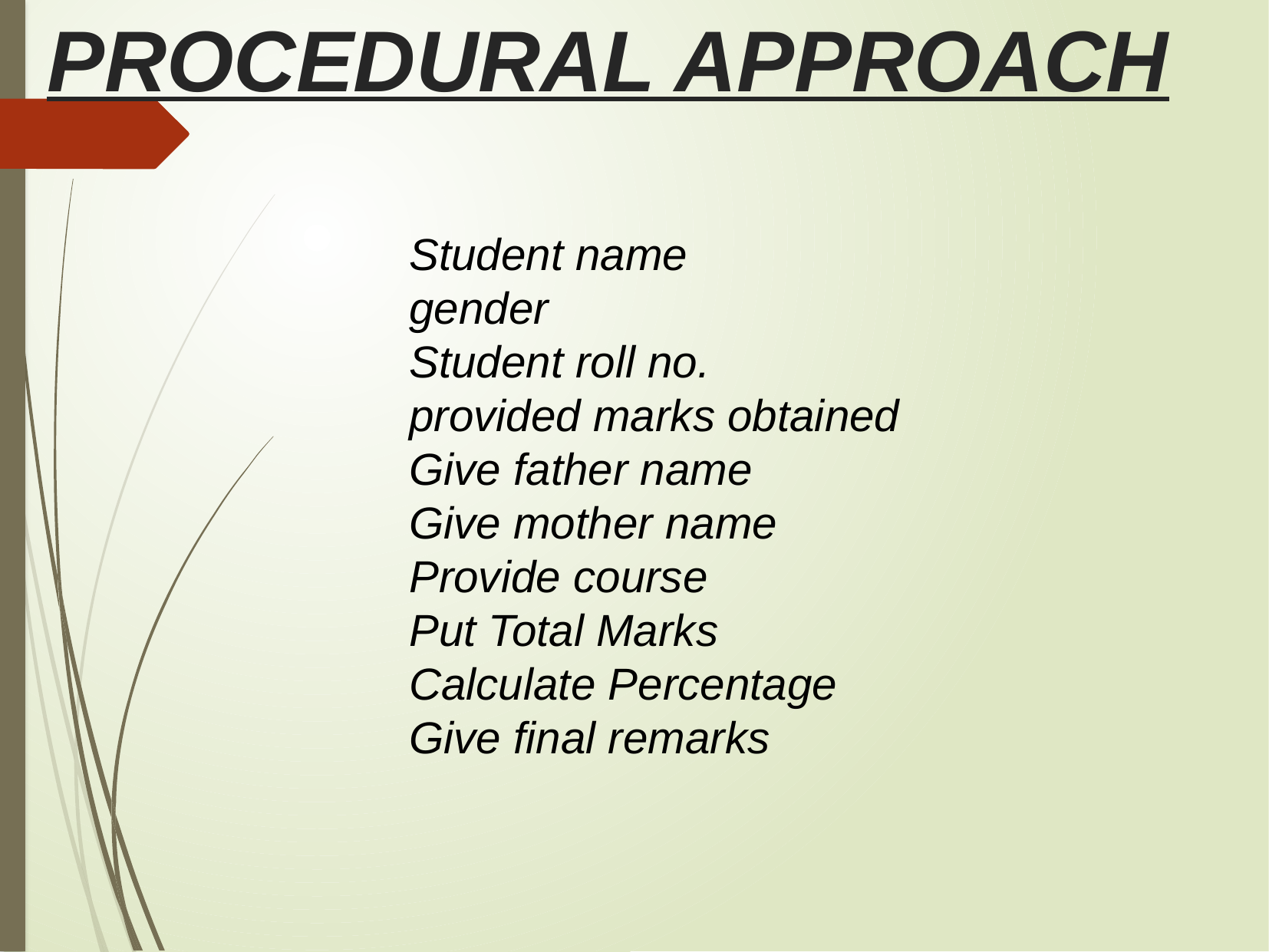

PROCEDURAL APPROACH
Student name
gender
Student roll no.
provided marks obtained
Give father name
Give mother name
Provide course
Put Total Marks
Calculate Percentage
Give final remarks